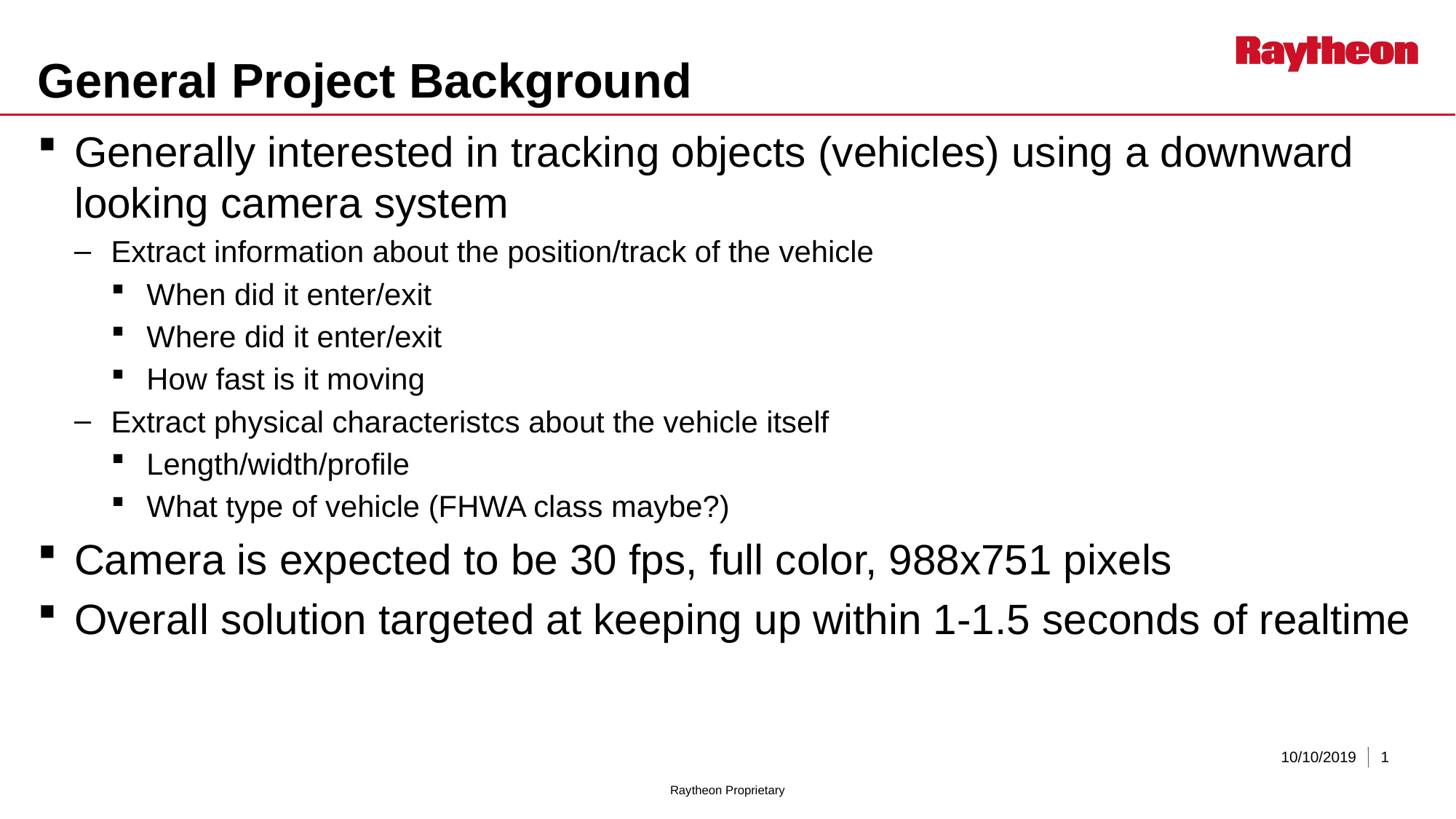

# General Project Background
Generally interested in tracking objects (vehicles) using a downward looking camera system
Extract information about the position/track of the vehicle
When did it enter/exit
Where did it enter/exit
How fast is it moving
Extract physical characteristcs about the vehicle itself
Length/width/profile
What type of vehicle (FHWA class maybe?)
Camera is expected to be 30 fps, full color, 988x751 pixels
Overall solution targeted at keeping up within 1-1.5 seconds of realtime
10/10/2019
1
Raytheon Proprietary